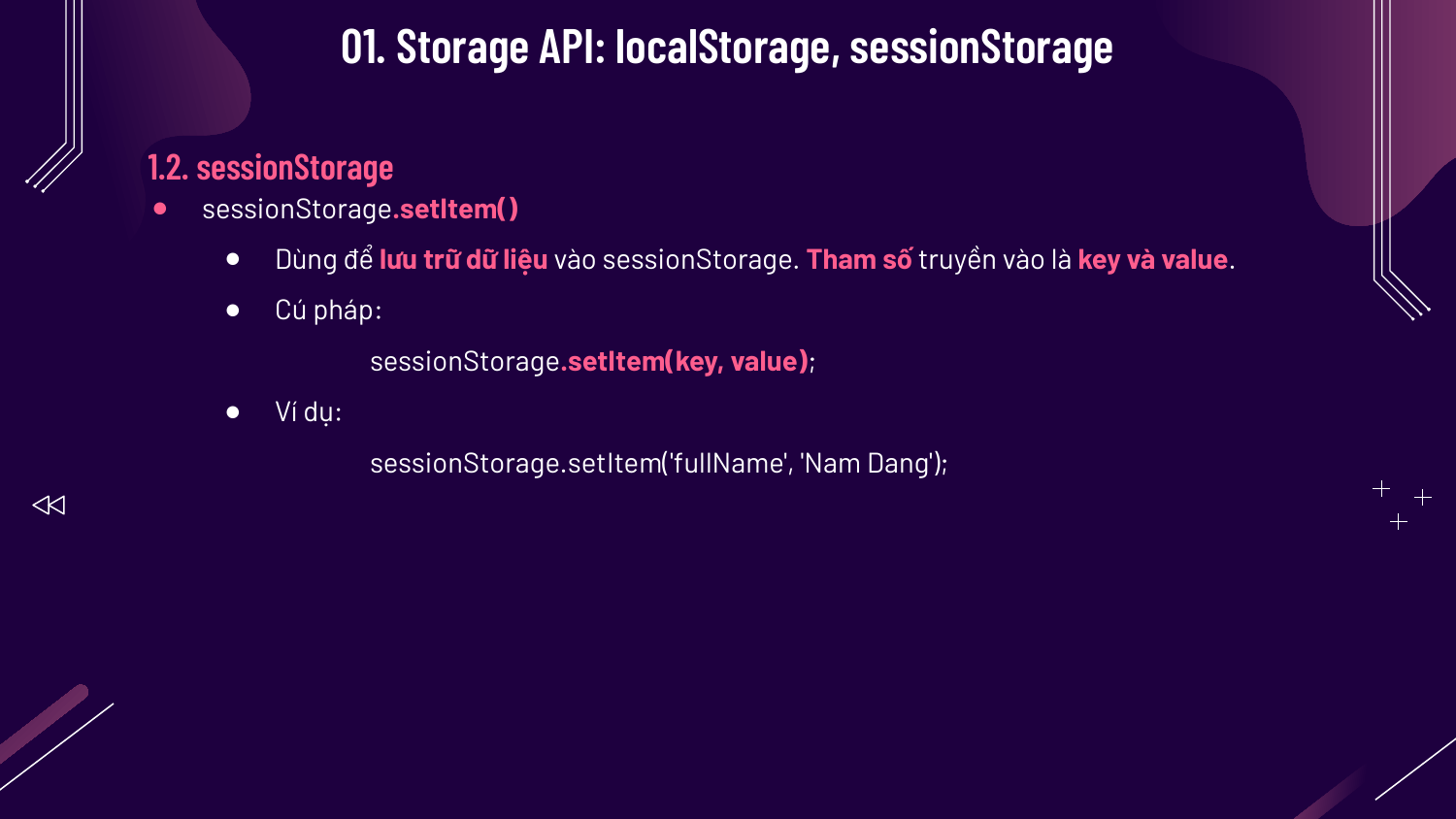

# 01. Storage API: localStorage, sessionStorage
1.2. sessionStorage
sessionStorage.setItem()
Dùng để lưu trữ dữ liệu vào sessionStorage. Tham số truyền vào là key và value.
Cú pháp:
	sessionStorage.setItem(key, value);
Ví dụ:
	sessionStorage.setItem('fullName', 'Nam Dang');